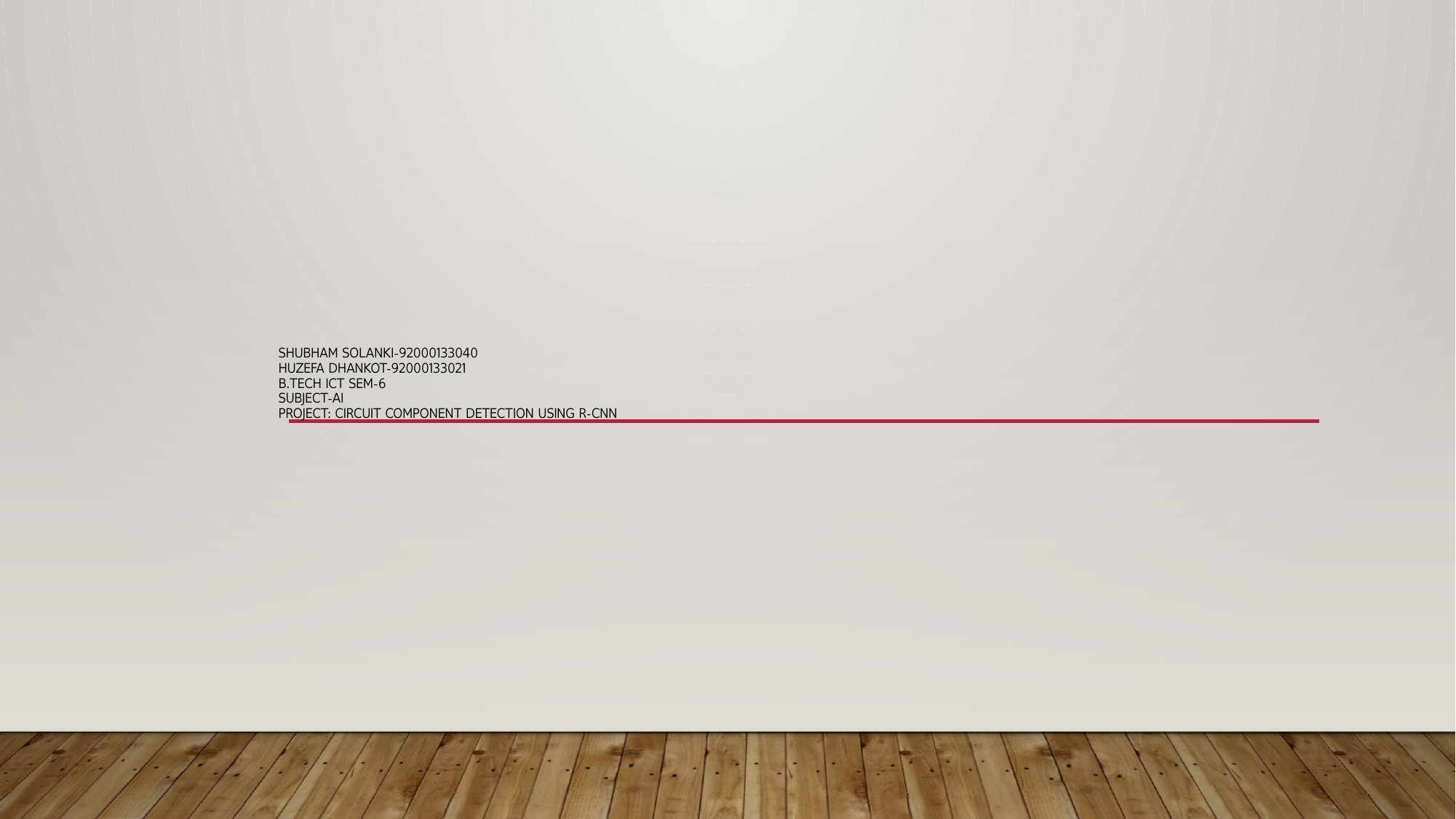

# SHUBHAM SOLANKI-92000133040 HUZEFA DHANKOT-92000133021 B.TECH ICT SEM-6 SUBJECT-AI PROJECT: CIRCUIT COMPONENT DETECTION USING R-CNN